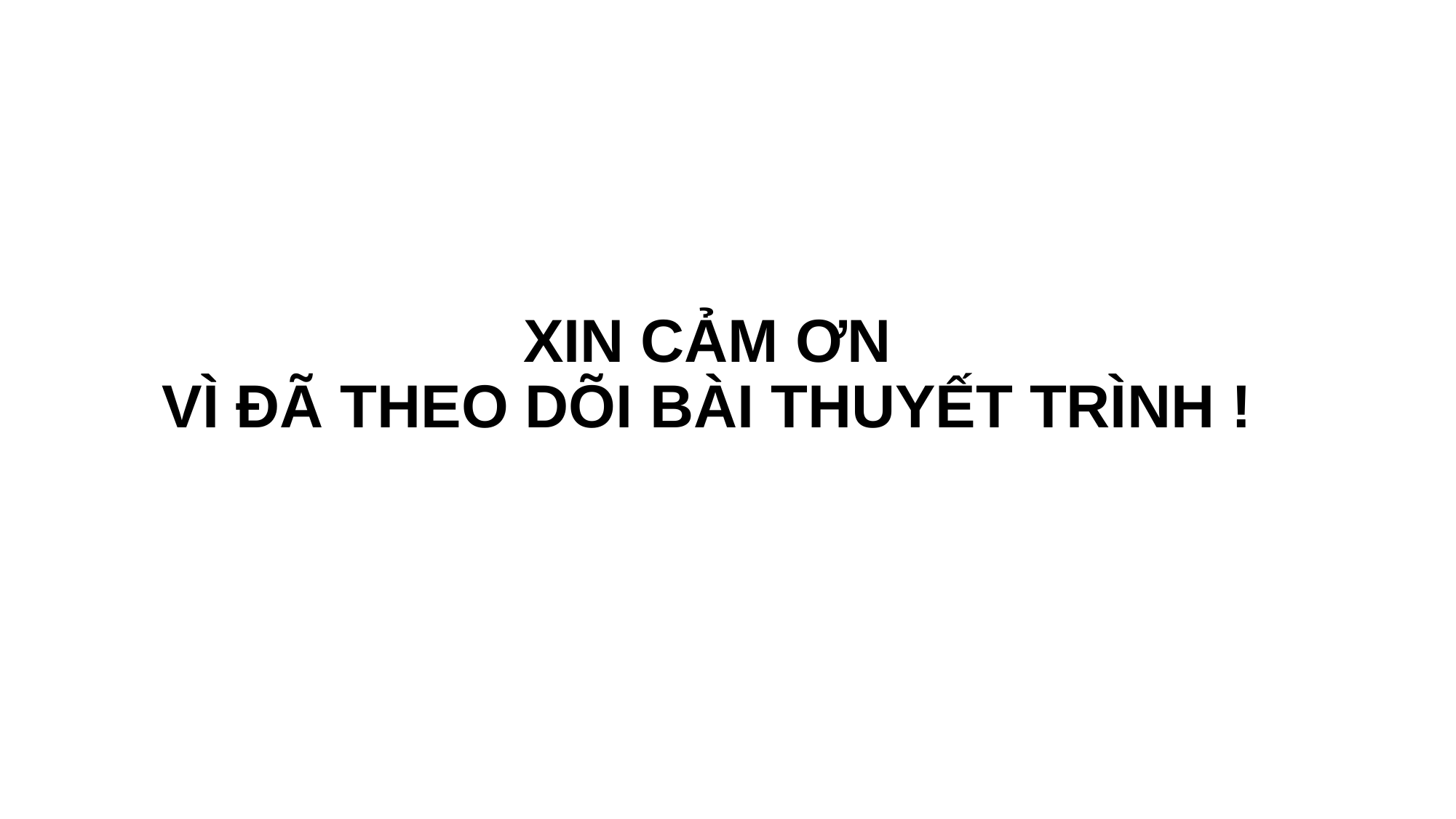

# XIN CẢM ƠN VÌ ĐÃ THEO DÕI BÀI THUYẾT TRÌNH !
15